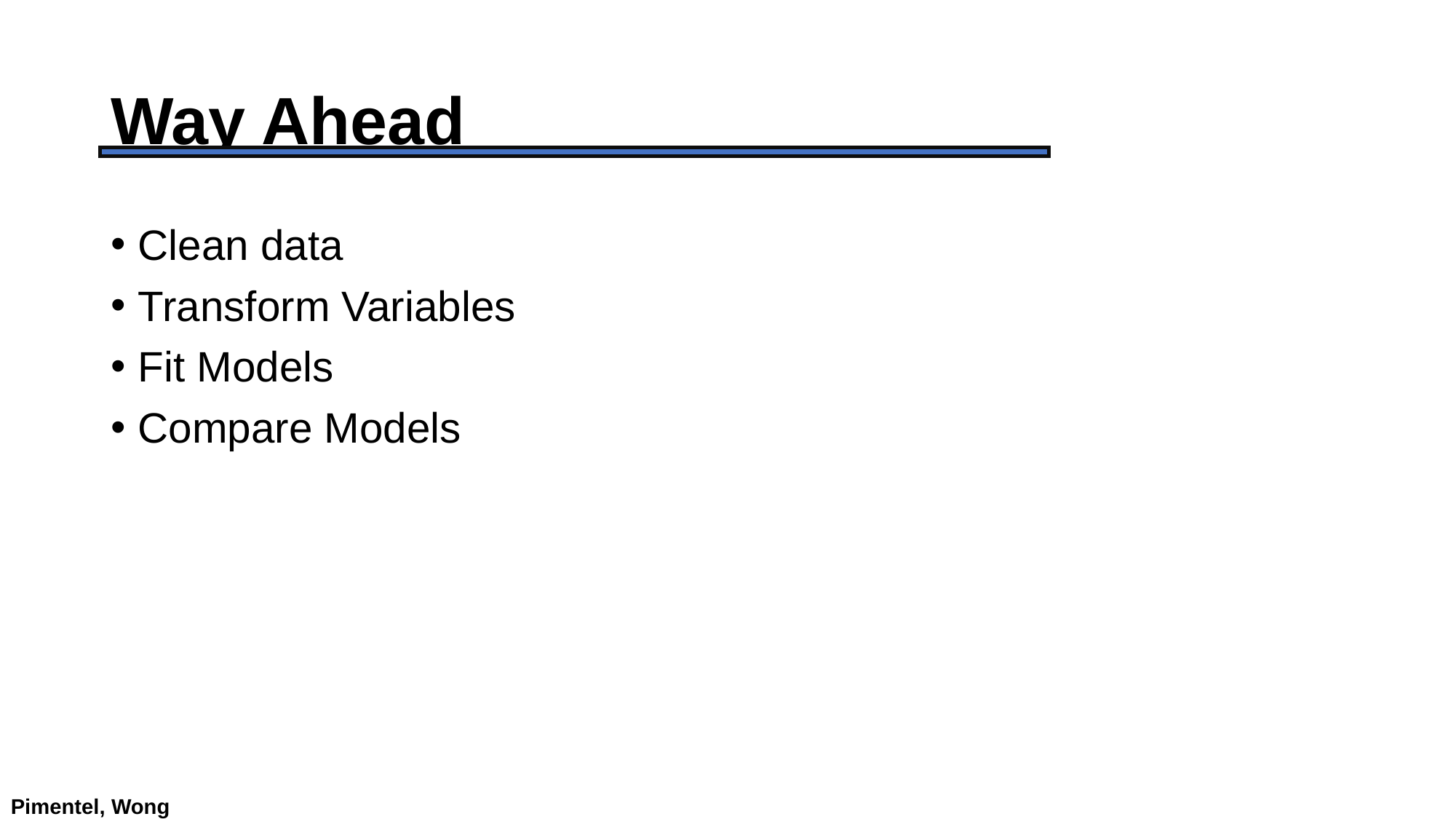

# Way Ahead

Clean data
Transform Variables
Fit Models
Compare Models
Pimentel, Wong